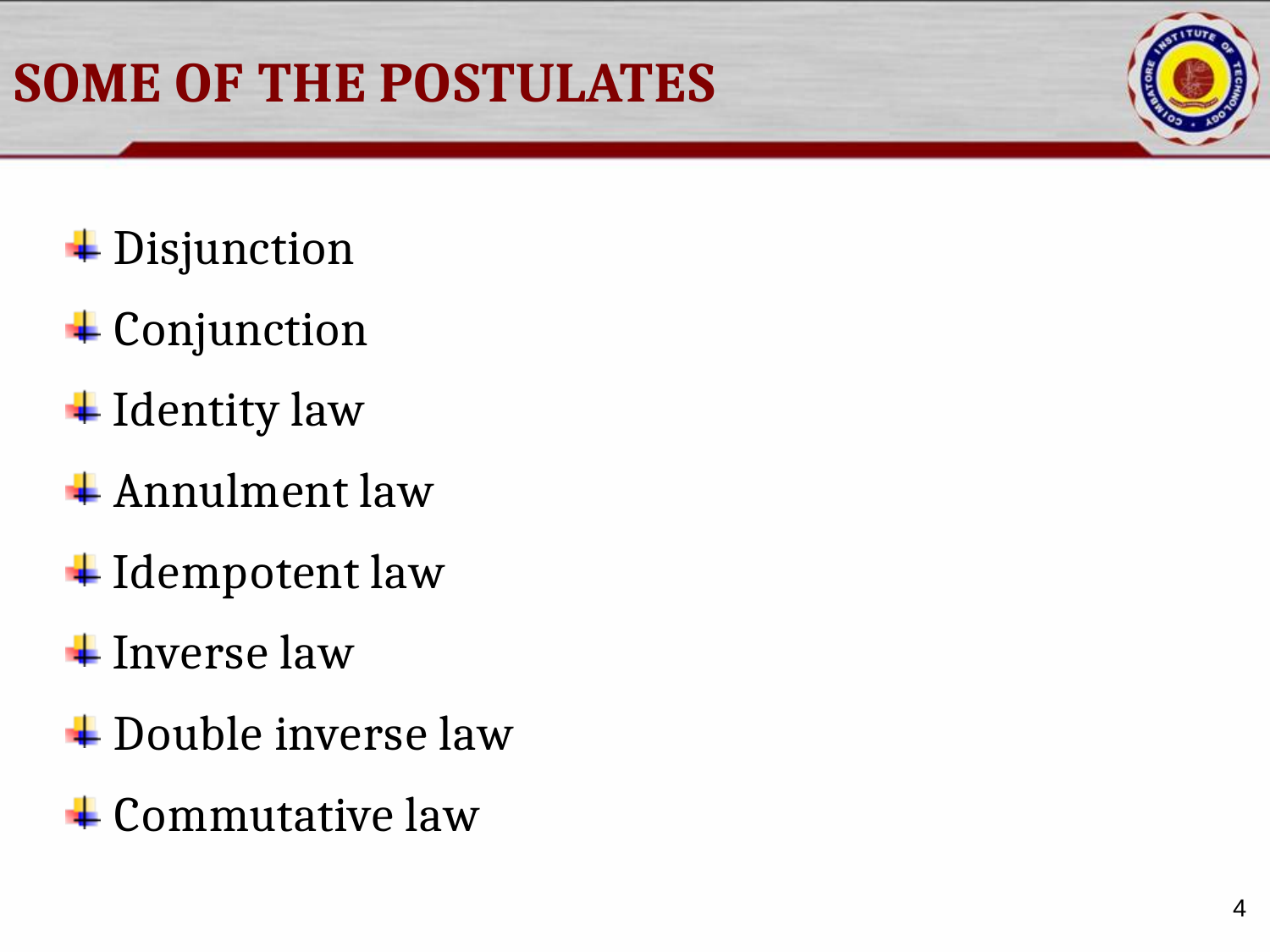

# SOME OF THE POSTULATES
Disjunction
Conjunction
Identity law
Annulment law
Idempotent law
Inverse law
Double inverse law
Commutative law

4